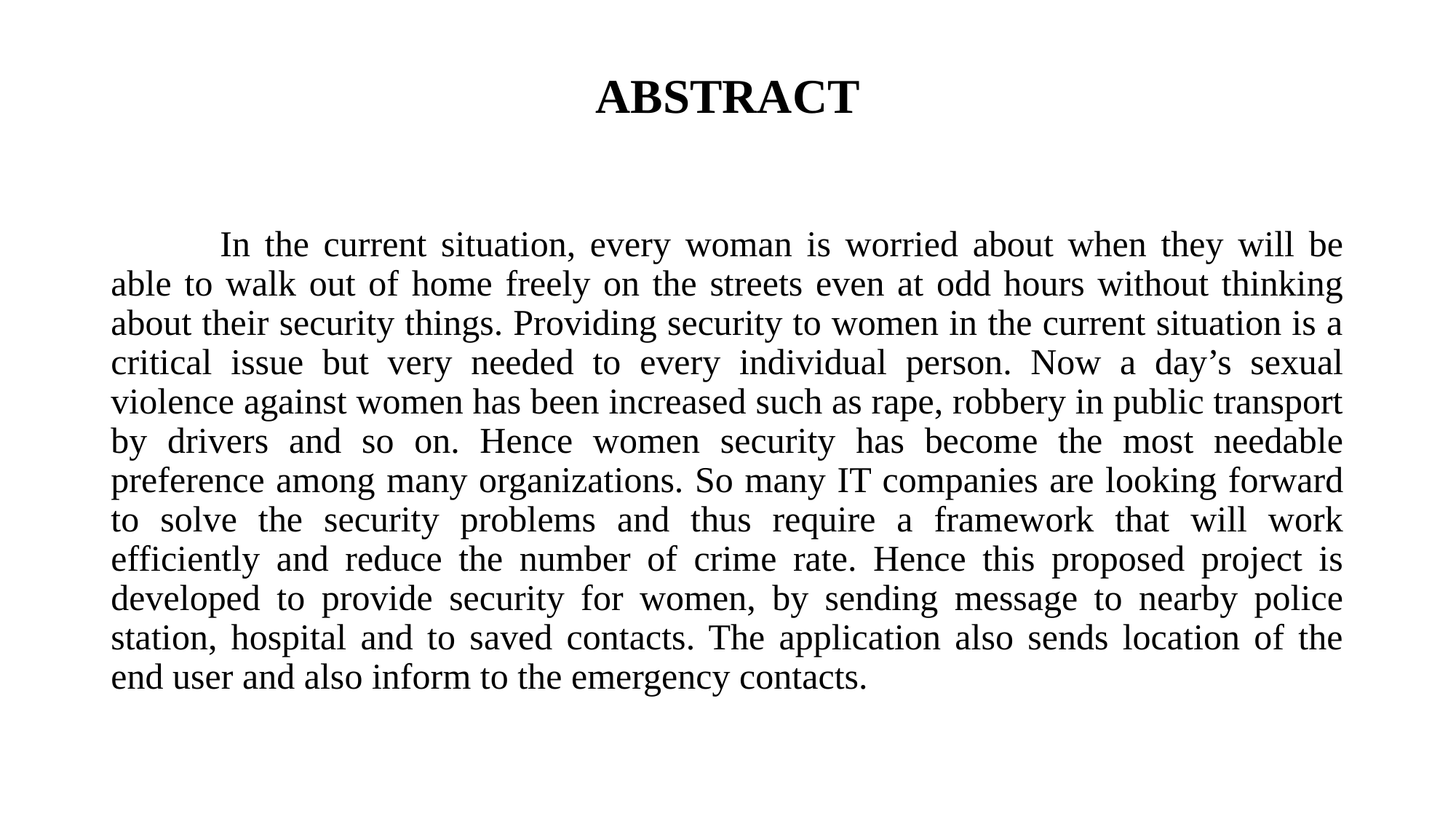

# ABSTRACT
	In the current situation, every woman is worried about when they will be able to walk out of home freely on the streets even at odd hours without thinking about their security things. Providing security to women in the current situation is a critical issue but very needed to every individual person. Now a day’s sexual violence against women has been increased such as rape, robbery in public transport by drivers and so on. Hence women security has become the most needable preference among many organizations. So many IT companies are looking forward to solve the security problems and thus require a framework that will work efficiently and reduce the number of crime rate. Hence this proposed project is developed to provide security for women, by sending message to nearby police station, hospital and to saved contacts. The application also sends location of the end user and also inform to the emergency contacts.